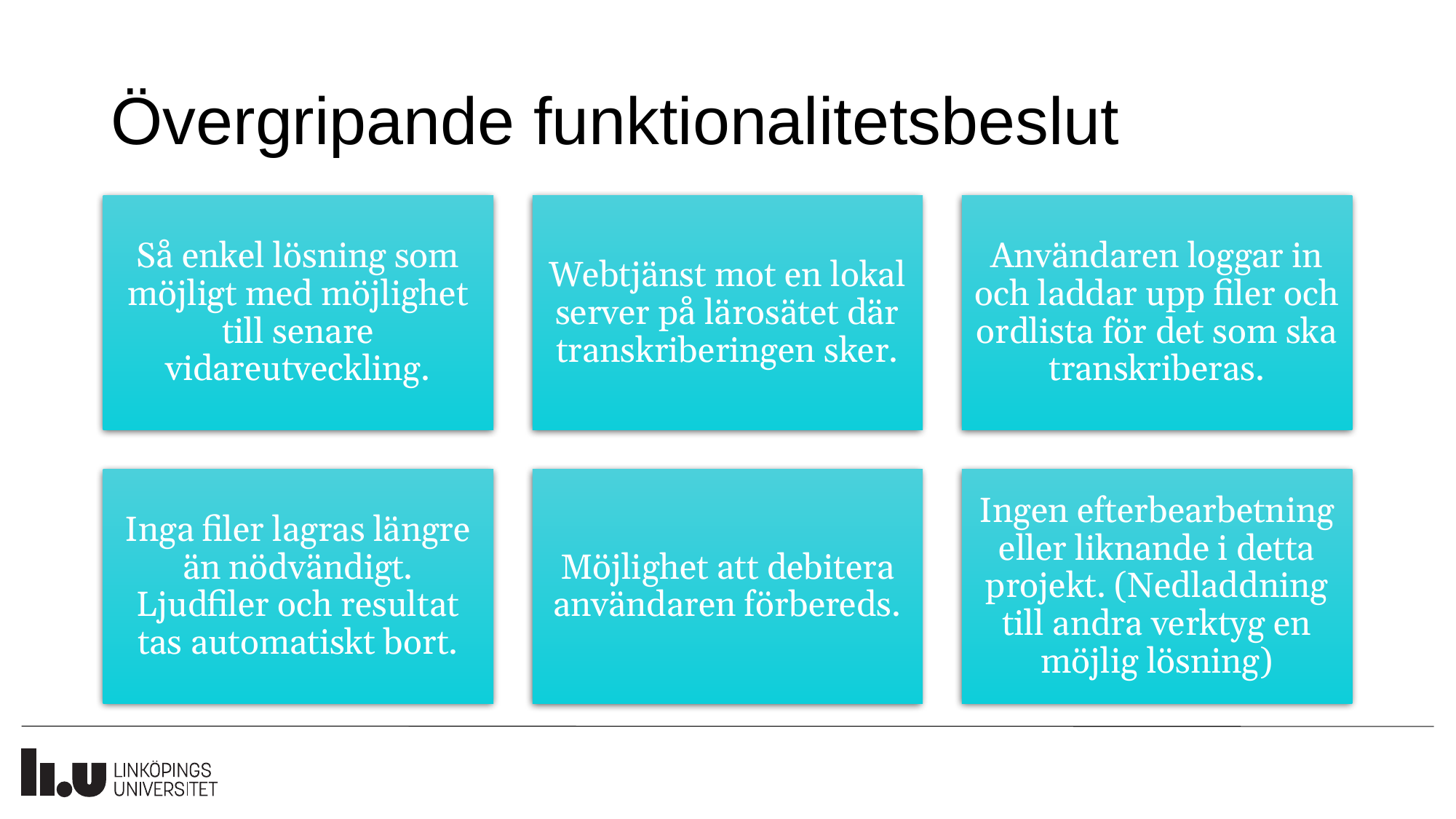

# Övergripande funktionalitetsbeslut
Så enkel lösning som möjligt med möjlighet till senare vidareutveckling.
Webtjänst mot en lokal server på lärosätet där transkriberingen sker.
Användaren loggar in och laddar upp filer och ordlista för det som ska transkriberas.
Inga filer lagras längre än nödvändigt. Ljudfiler och resultat tas automatiskt bort.
Möjlighet att debitera användaren förbereds.
Ingen efterbearbetning eller liknande i detta projekt. (Nedladdning till andra verktyg en möjlig lösning)